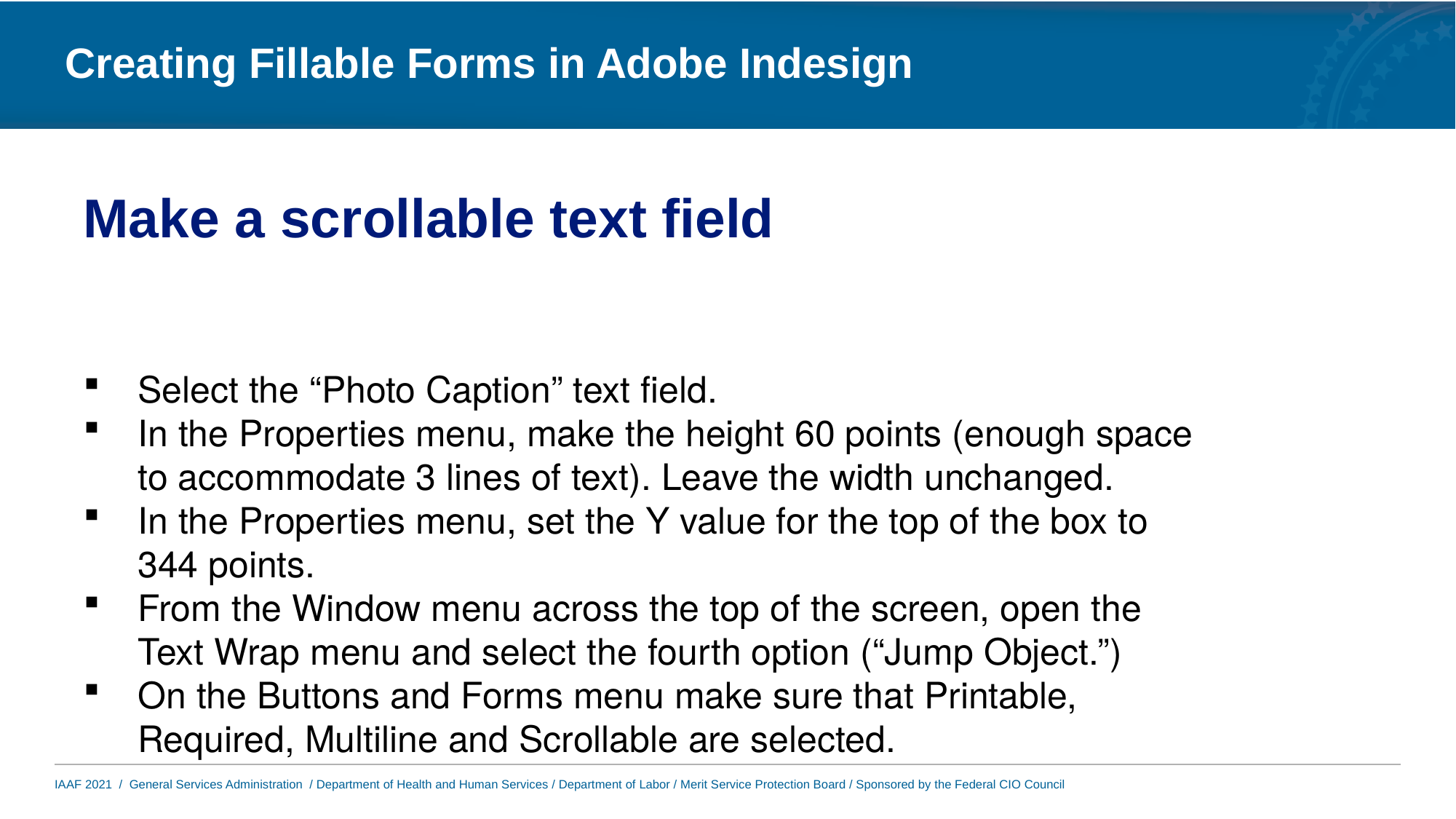

# Make a scrollable text field
Select the “Photo Caption” text field.
In the Properties menu, make the height 60 points (enough space to accommodate 3 lines of text). Leave the width unchanged.
In the Properties menu, set the Y value for the top of the box to 344 points.
From the Window menu across the top of the screen, open the Text Wrap menu and select the fourth option (“Jump Object.”)
On the Buttons and Forms menu make sure that Printable, Required, Multiline and Scrollable are selected.